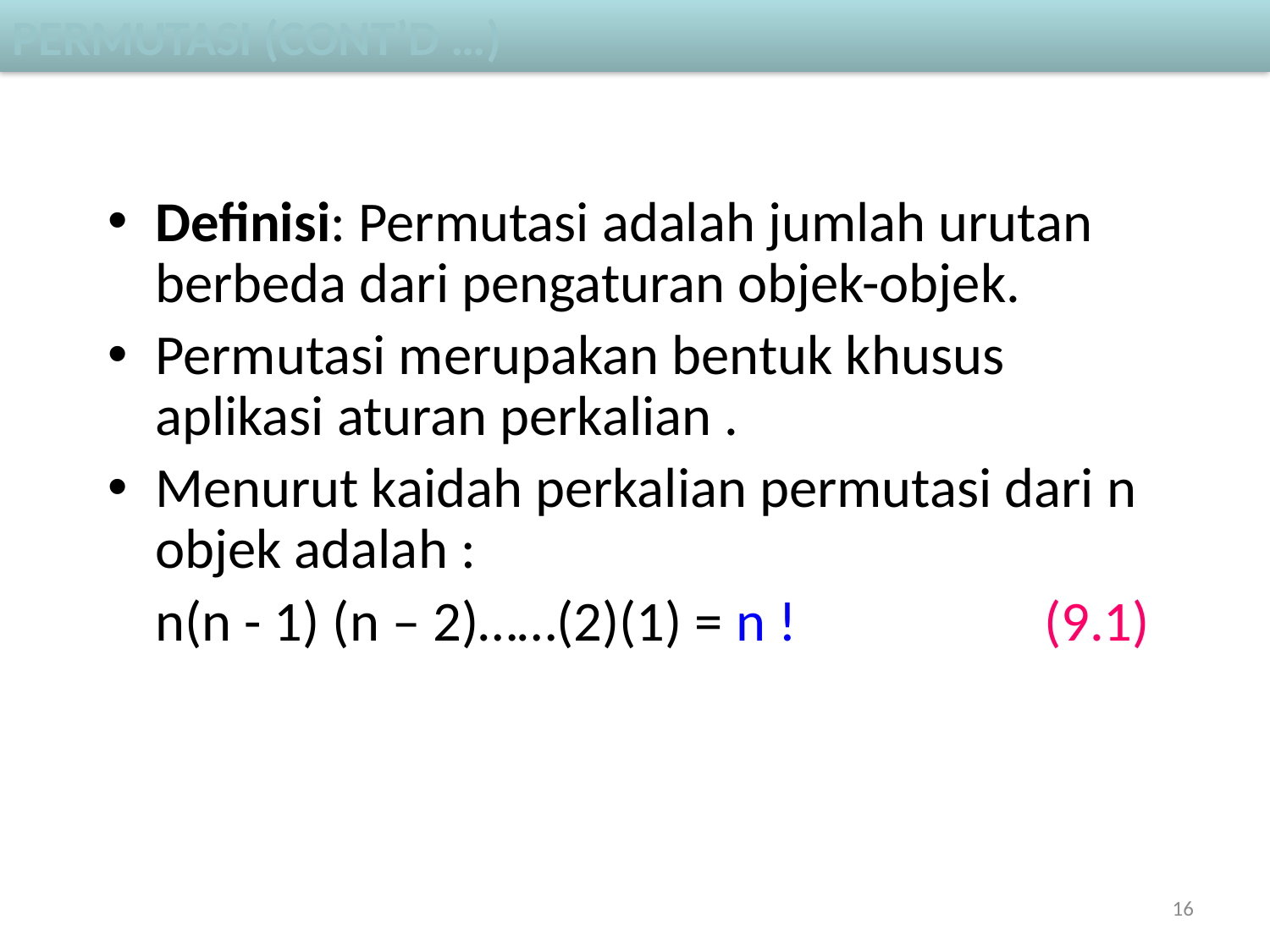

Permutasi (cont’d …)
Definisi: Permutasi adalah jumlah urutan berbeda dari pengaturan objek-objek.
Permutasi merupakan bentuk khusus aplikasi aturan perkalian .
Menurut kaidah perkalian permutasi dari n objek adalah :
	n(n - 1) (n – 2)……(2)(1) = n !		(9.1)
16